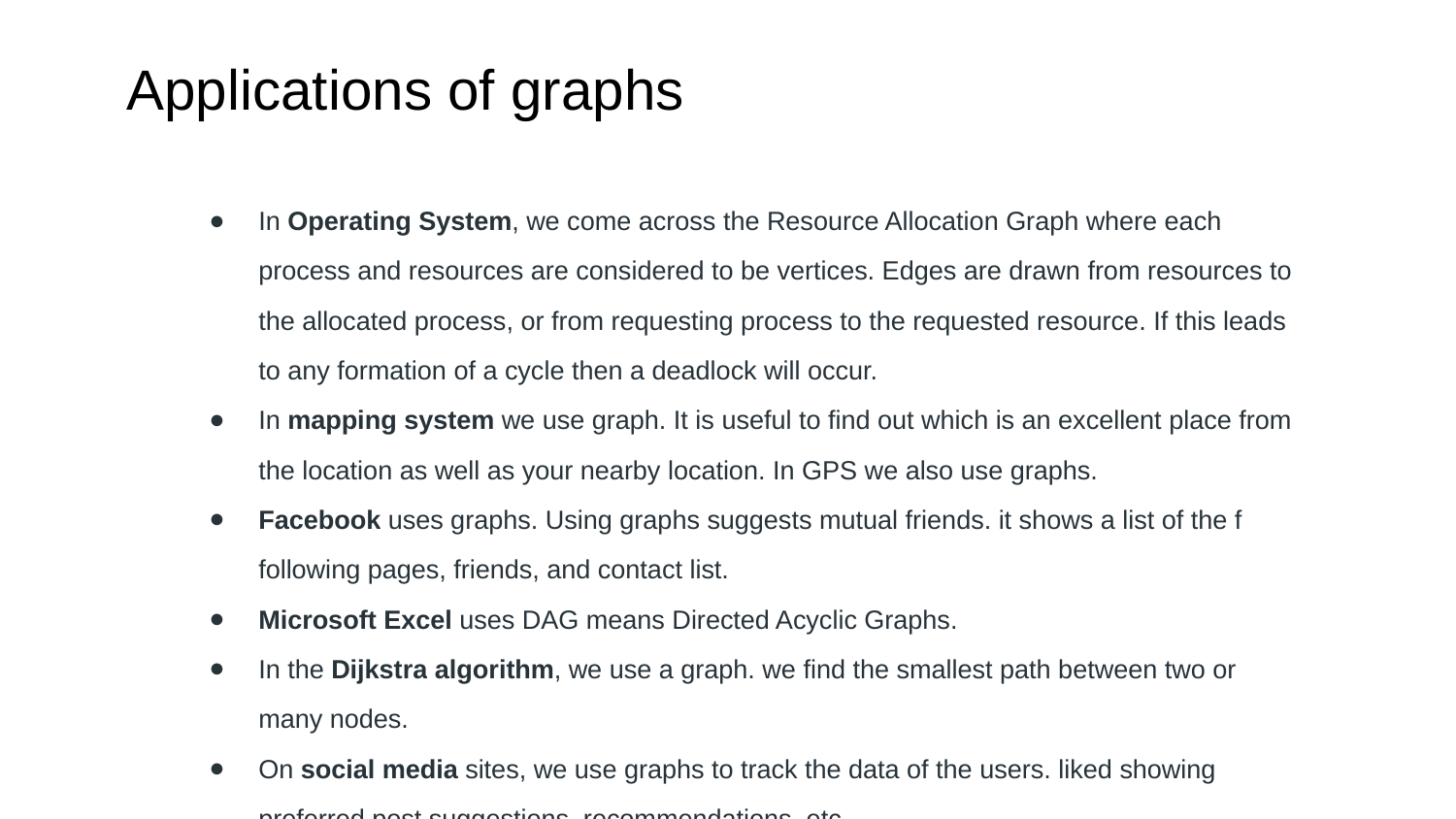

# Applications of graphs
In Operating System, we come across the Resource Allocation Graph where each process and resources are considered to be vertices. Edges are drawn from resources to the allocated process, or from requesting process to the requested resource. If this leads to any formation of a cycle then a deadlock will occur.
In mapping system we use graph. It is useful to find out which is an excellent place from the location as well as your nearby location. In GPS we also use graphs.
Facebook uses graphs. Using graphs suggests mutual friends. it shows a list of the f following pages, friends, and contact list.
Microsoft Excel uses DAG means Directed Acyclic Graphs.
In the Dijkstra algorithm, we use a graph. we find the smallest path between two or many nodes.
On social media sites, we use graphs to track the data of the users. liked showing preferred post suggestions, recommendations, etc.